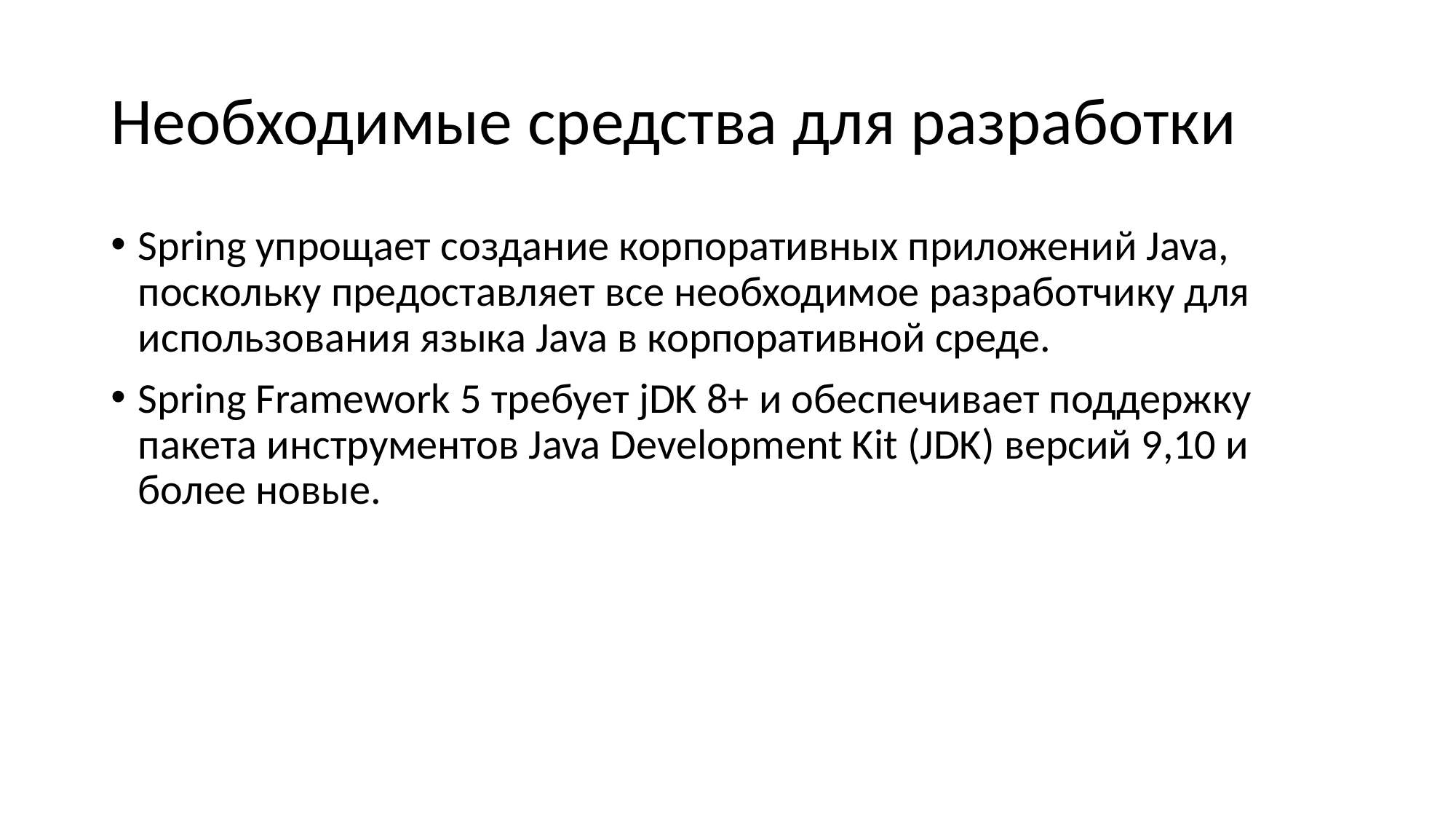

# Необходимые средства для разработки
Spring упрощает создание корпоративных приложений Java, поскольку предоставляет все необходимое разработчику для использования языка Java в корпоративной среде.
Spring Framework 5 требует jDK 8+ и обеспечивает поддержку пакета инструментов Java Development Kit (JDK) версий 9,10 и более новые.